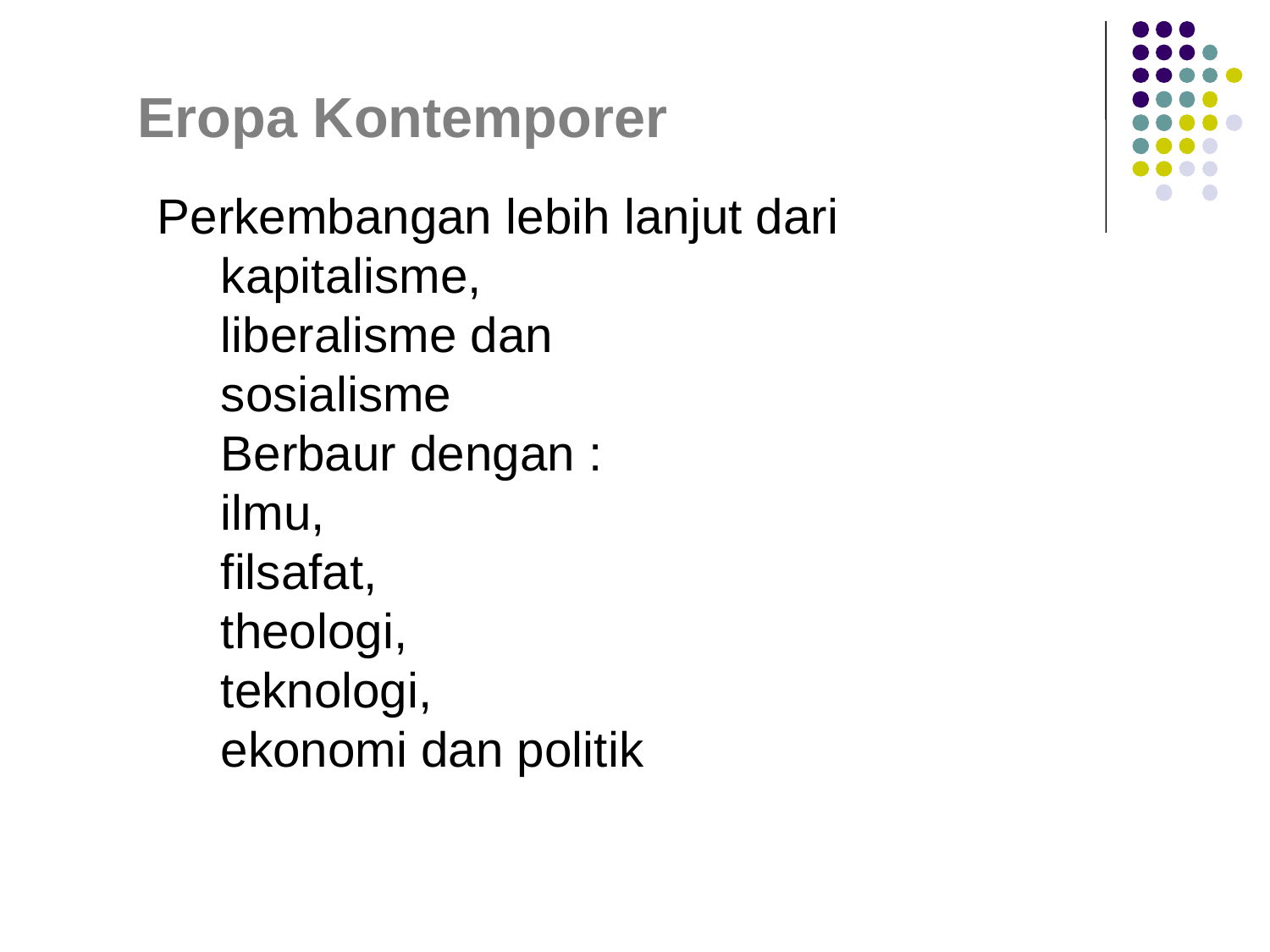

# Eropa Kontemporer
Perkembangan lebih lanjut dari
kapitalisme,
liberalisme dan
sosialisme
Berbaur dengan :
ilmu,
filsafat,
theologi,
teknologi,
ekonomi dan politik